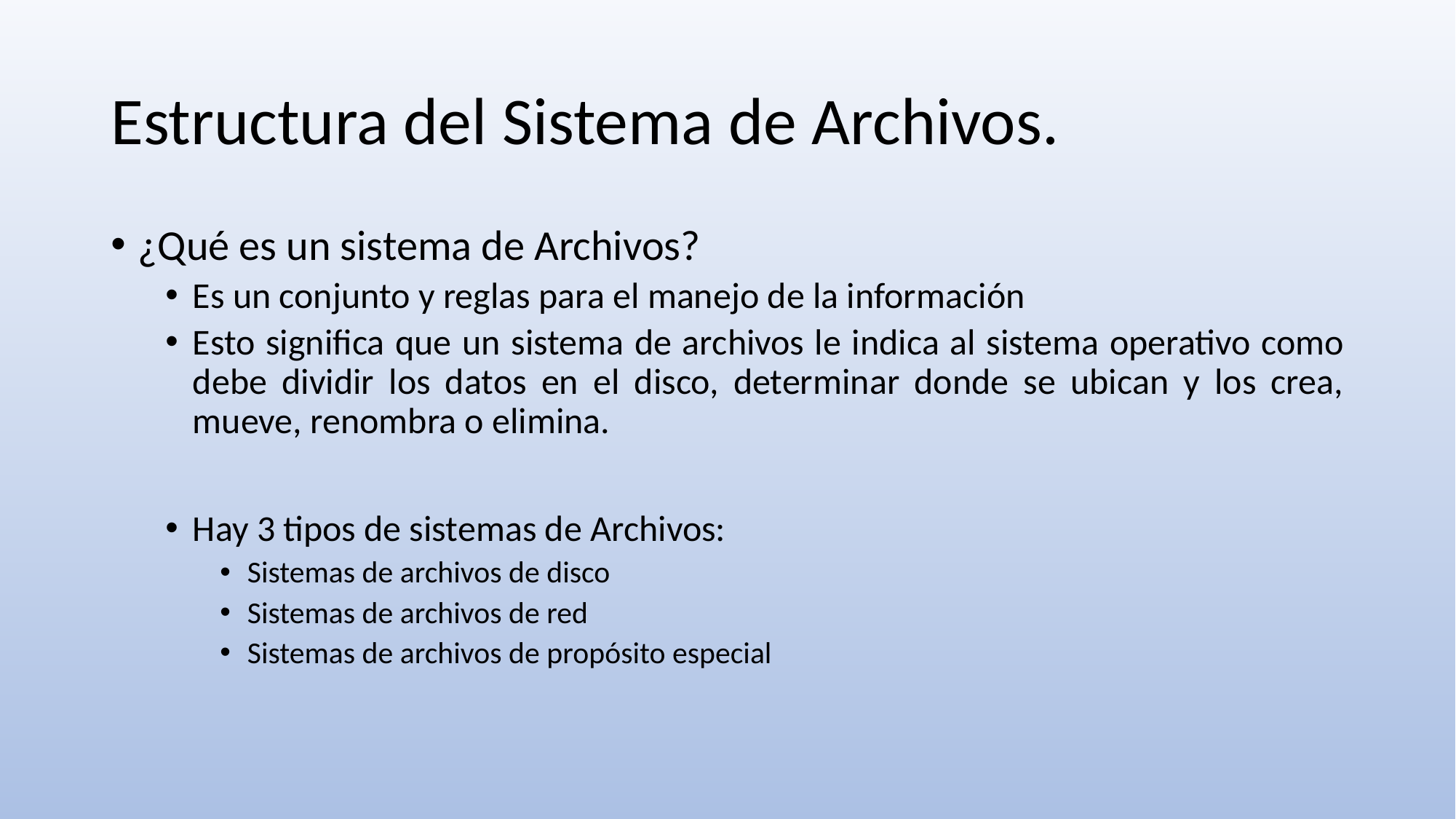

# Estructura del Sistema de Archivos.
¿Qué es un sistema de Archivos?
Es un conjunto y reglas para el manejo de la información
Esto significa que un sistema de archivos le indica al sistema operativo como debe dividir los datos en el disco, determinar donde se ubican y los crea, mueve, renombra o elimina.

Hay 3 tipos de sistemas de Archivos:
Sistemas de archivos de disco
Sistemas de archivos de red
Sistemas de archivos de propósito especial